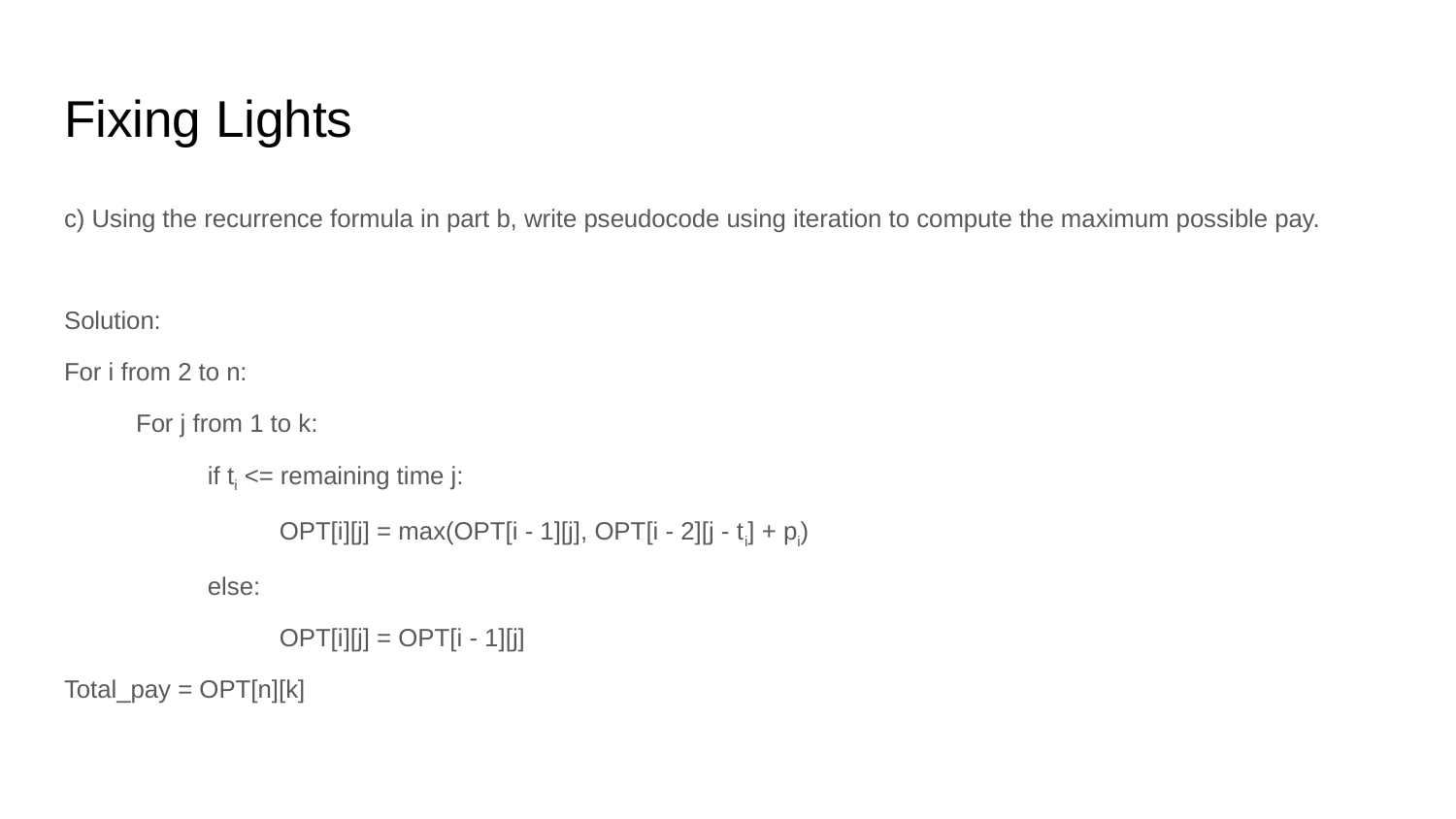

# Fixing Lights
c) Using the recurrence formula in part b, write pseudocode using iteration to compute the maximum possible pay.

Solution:
For i from 2 to n:
For j from 1 to k:
if ti <= remaining time j:
OPT[i][j] = max(OPT[i - 1][j], OPT[i - 2][j - ti] + pi)
else:
OPT[i][j] = OPT[i - 1][j]
Total_pay = OPT[n][k]